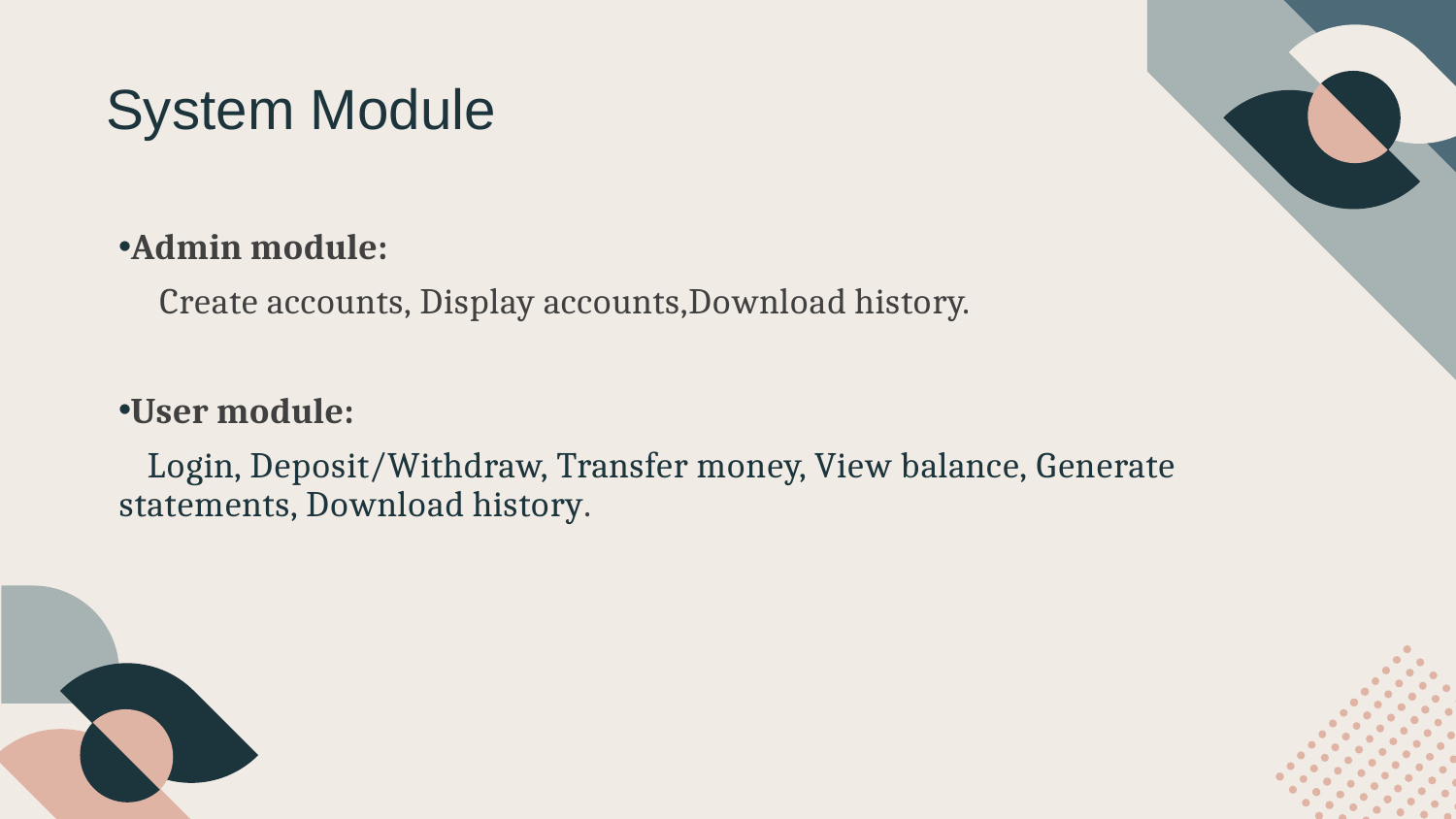

System Module
Admin module:
     Create accounts, Display accounts,Download history.

User module:
    Login, Deposit/Withdraw, Transfer money, View balance, Generate            statements, Download history.